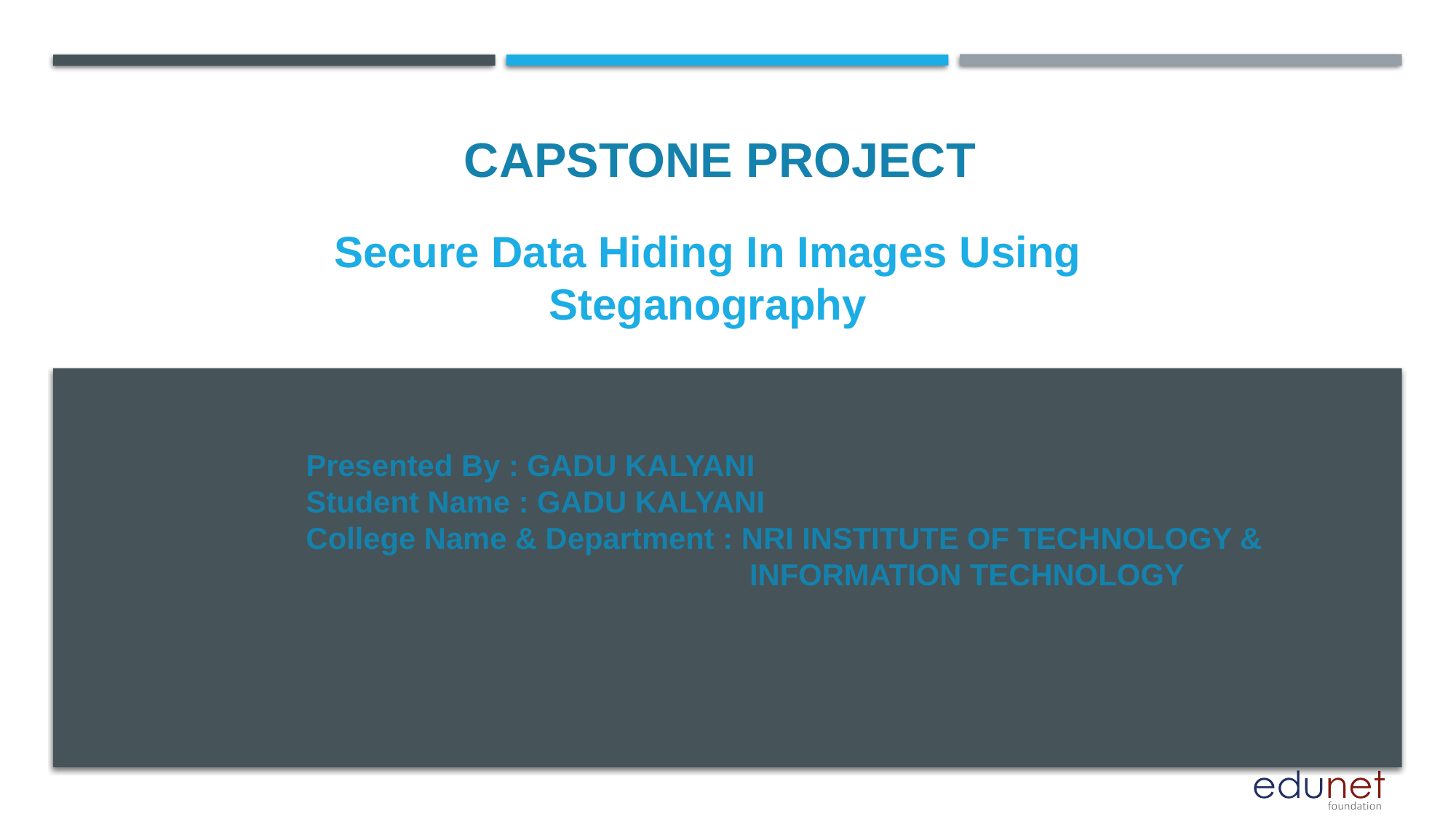

CAPSTONE PROJECT
# Secure Data Hiding In Images Using Steganography
Presented By : GADU KALYANI
Student Name : GADU KALYANI
College Name & Department : NRI INSTITUTE OF TECHNOLOGY &
                                                     INFORMATION TECHNOLOGY